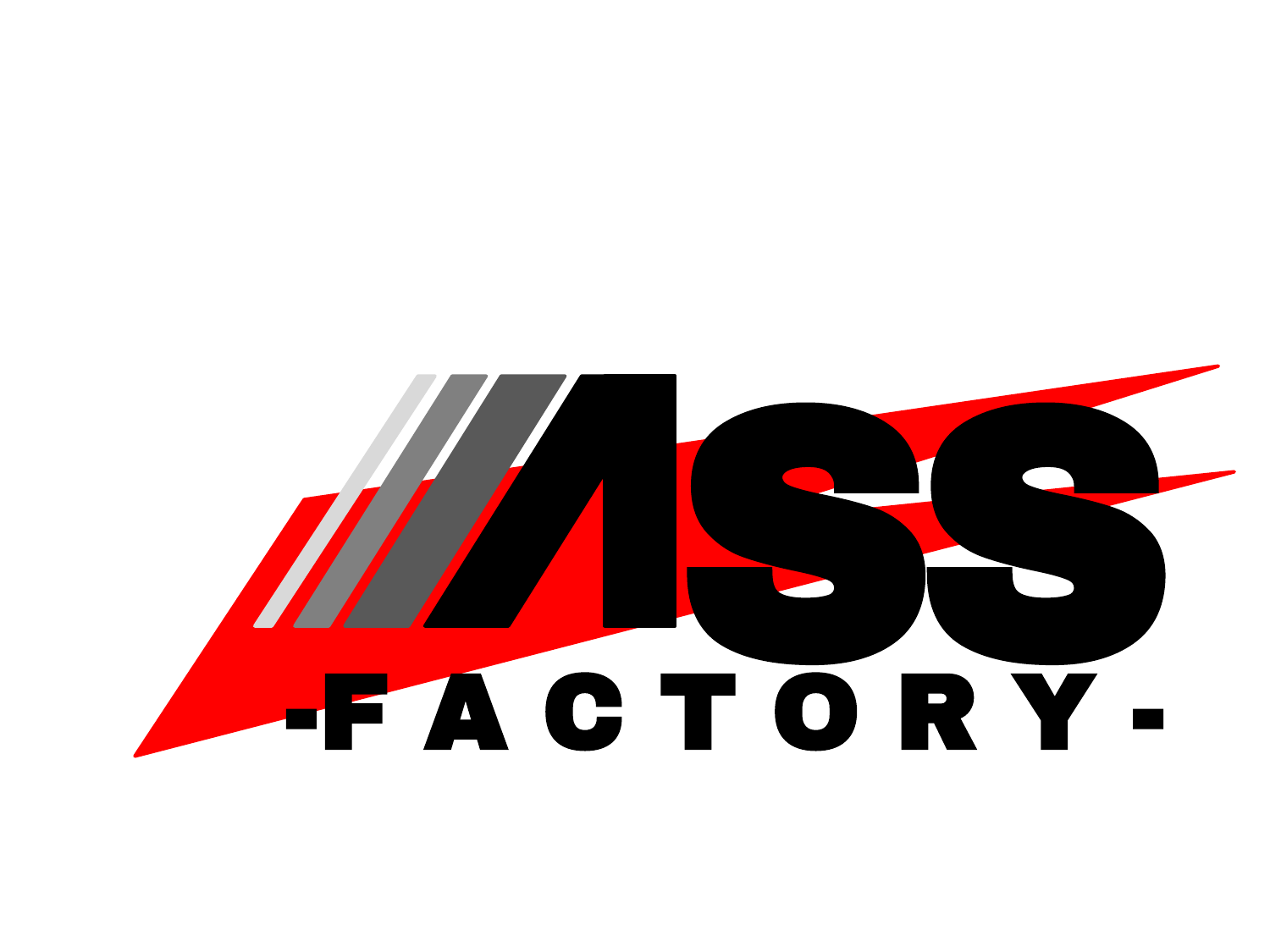

S
S

-F A C T O R Y -